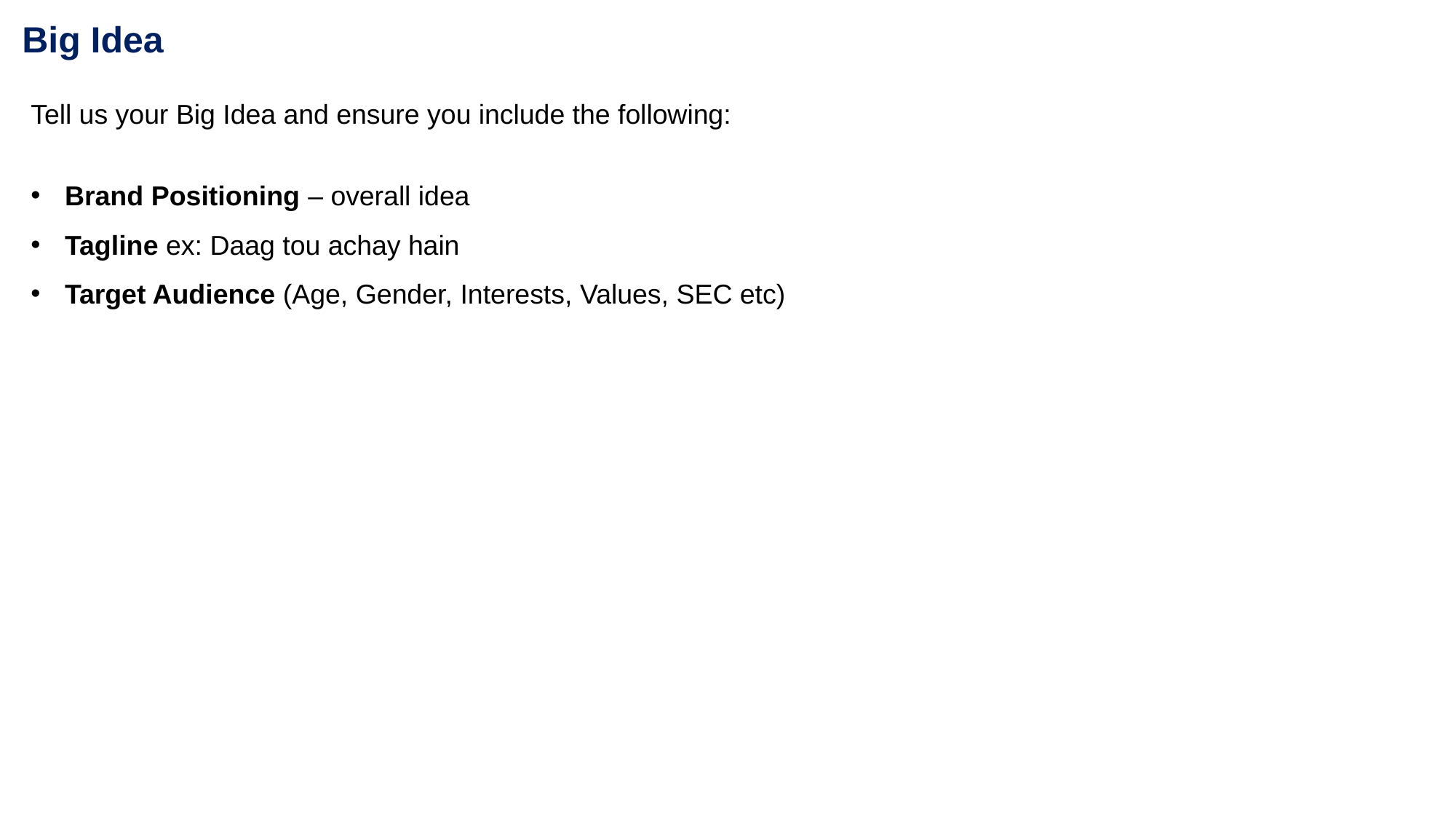

Big Idea
Tell us your Big Idea and ensure you include the following:
Brand Positioning – overall idea
Tagline ex: Daag tou achay hain
Target Audience (Age, Gender, Interests, Values, SEC etc)